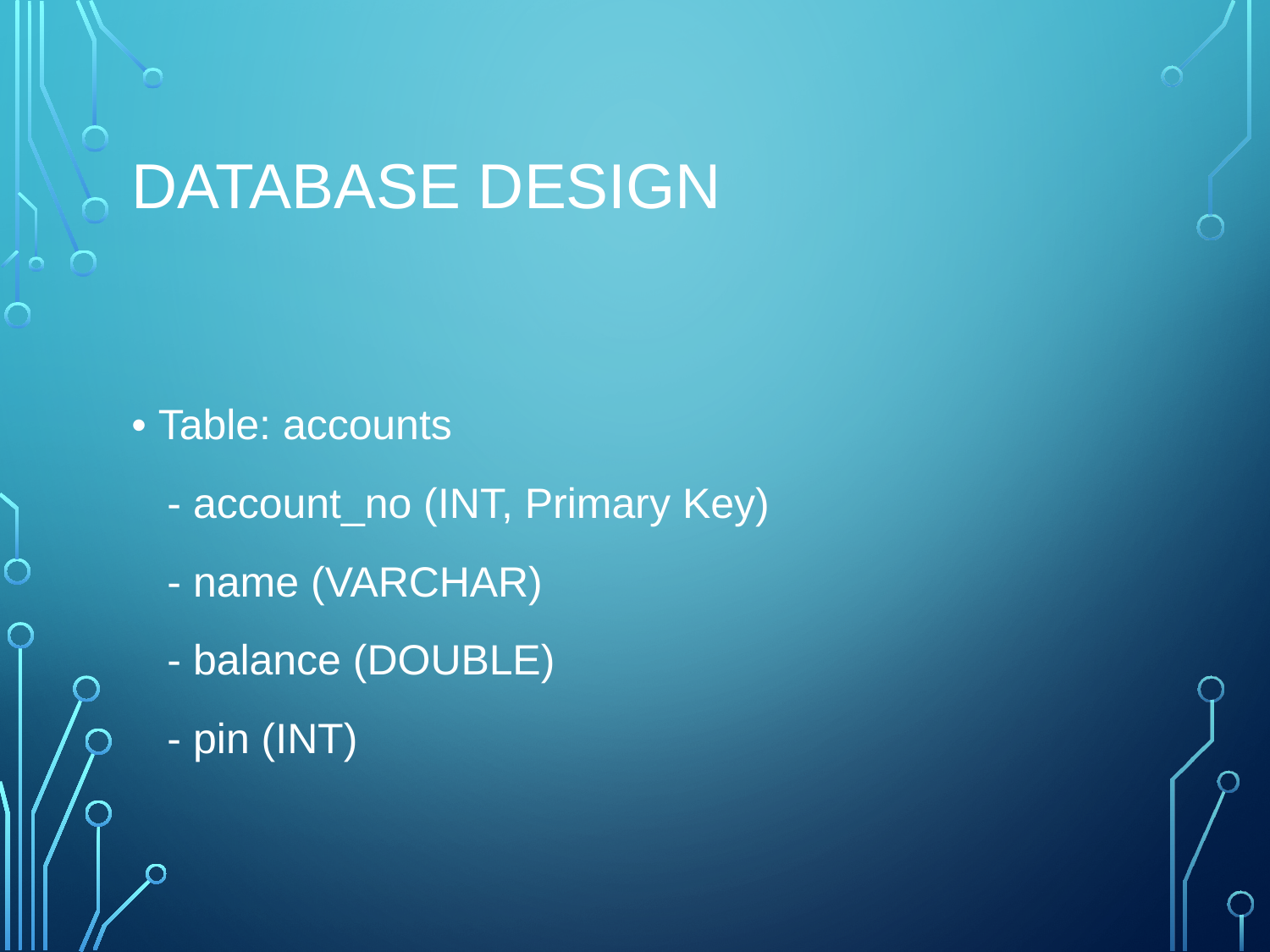

# Database Design

• Table: accounts
   - account_no (INT, Primary Key)
   - name (VARCHAR)
   - balance (DOUBLE)
   - pin (INT)